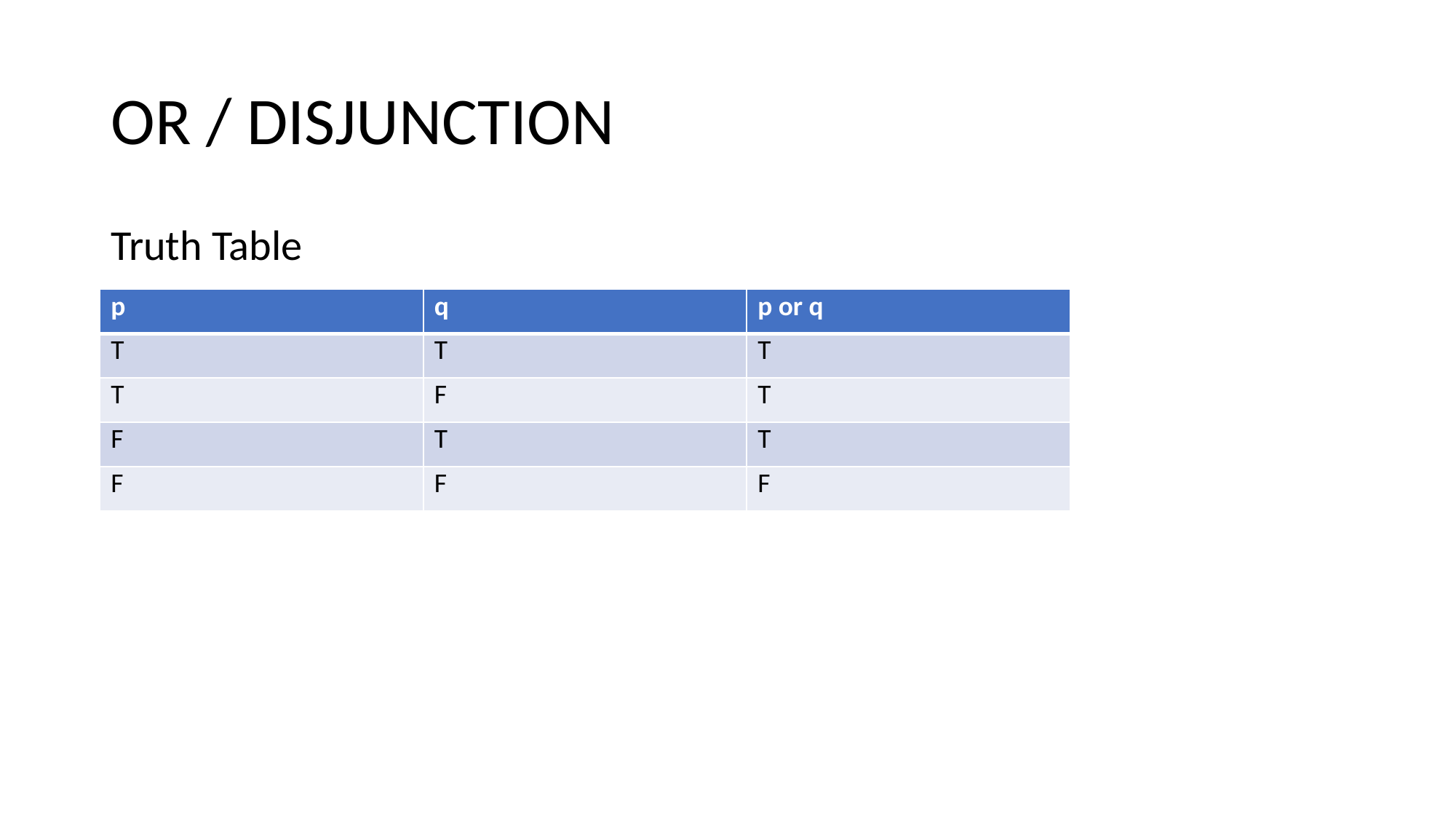

# OR / DISJUNCTION
Truth Table

| p | q | p or q |
| --- | --- | --- |
| T | T | T |
| T | F | T |
| F | T | T |
| F | F | F |